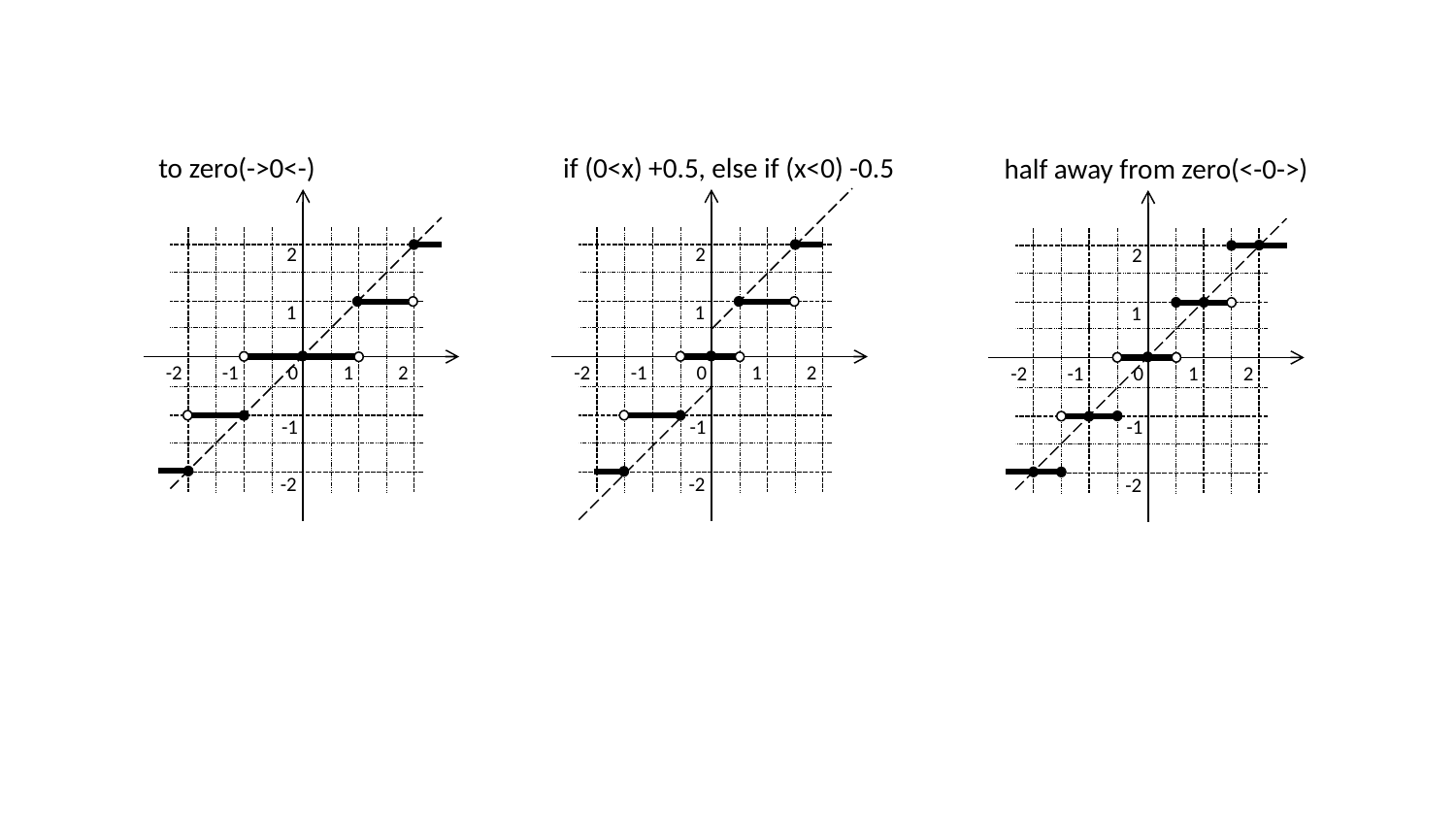

to zero(->0<-)
if (0<x) +0.5, else if (x<0) -0.5
half away from zero(<-0->)
2

1

-1
0
1
-2
2
-1

-2

2
2

1
1

-1
0
1
-1
0
1
-2
-2
2
2
-1
-1

-2
-2